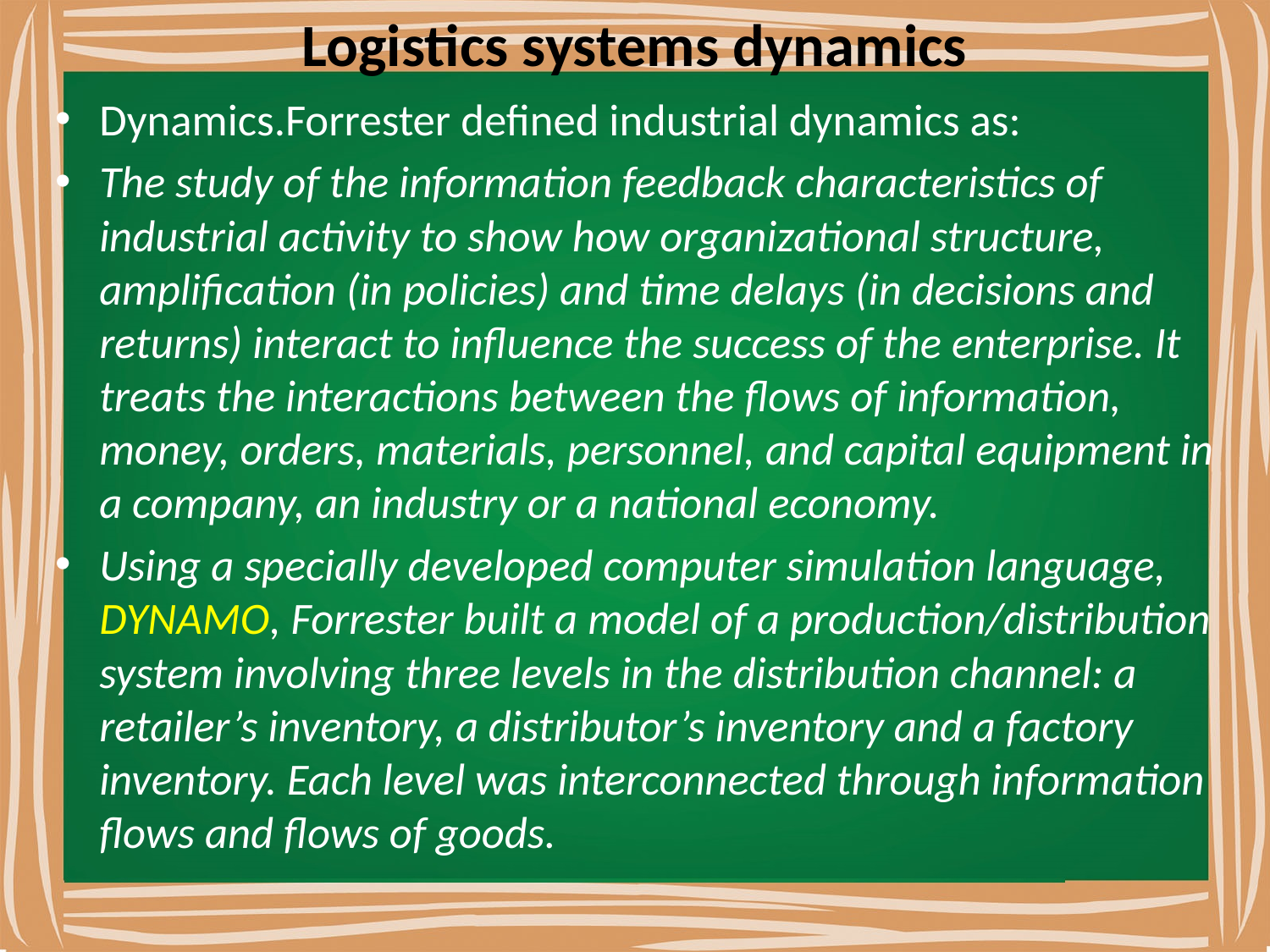

# Logistics systems dynamics
Dynamics.Forrester defined industrial dynamics as:
The study of the information feedback characteristics of industrial activity to show how organizational structure, amplification (in policies) and time delays (in decisions and returns) interact to influence the success of the enterprise. It treats the interactions between the flows of information, money, orders, materials, personnel, and capital equipment in a company, an industry or a national economy.
Using a specially developed computer simulation language, DYNAMO, Forrester built a model of a production/distribution system involving three levels in the distribution channel: a retailer’s inventory, a distributor’s inventory and a factory inventory. Each level was interconnected through information flows and flows of goods.